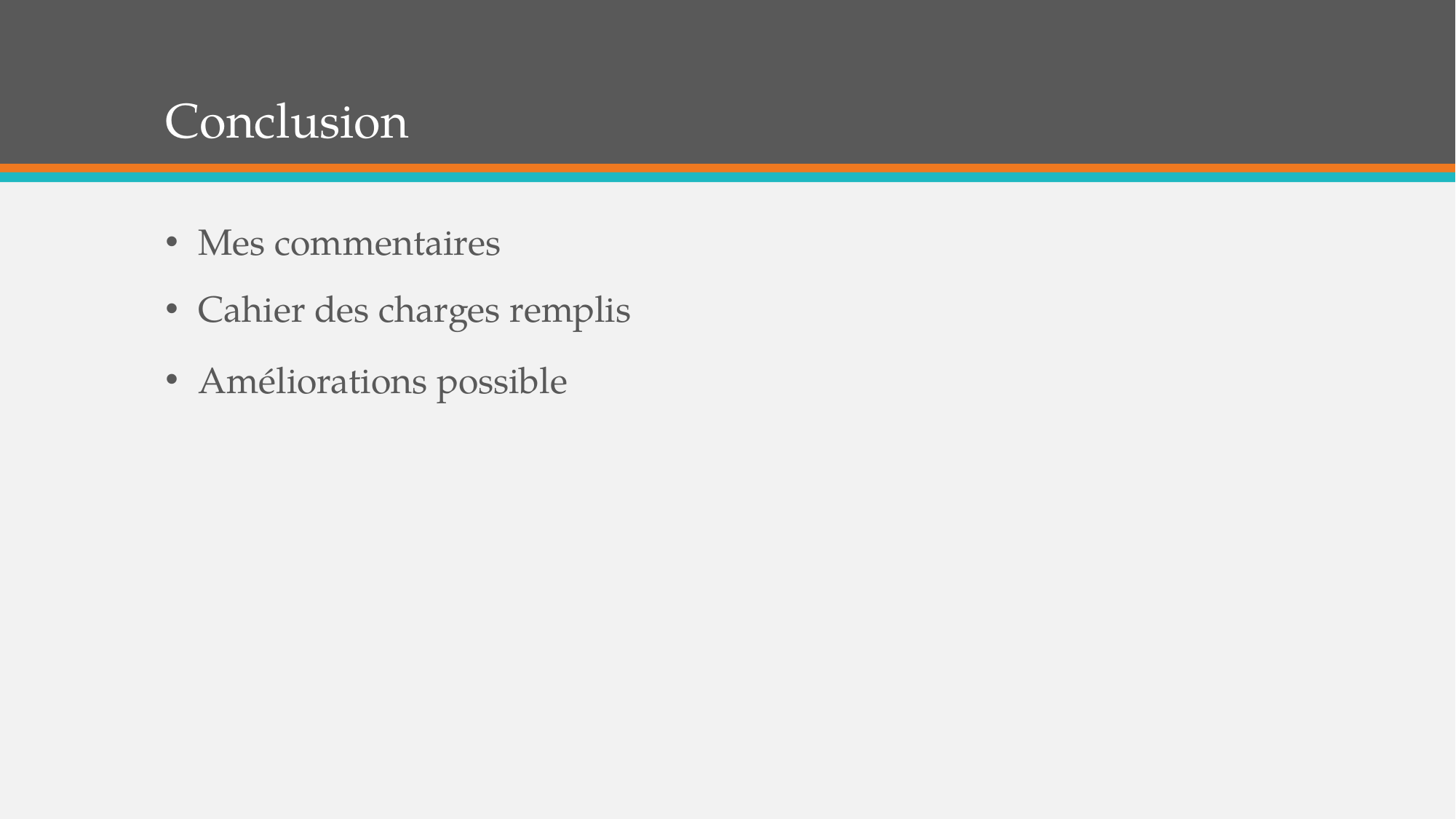

# Conclusion
Mes commentaires
Cahier des charges remplis
Améliorations possible